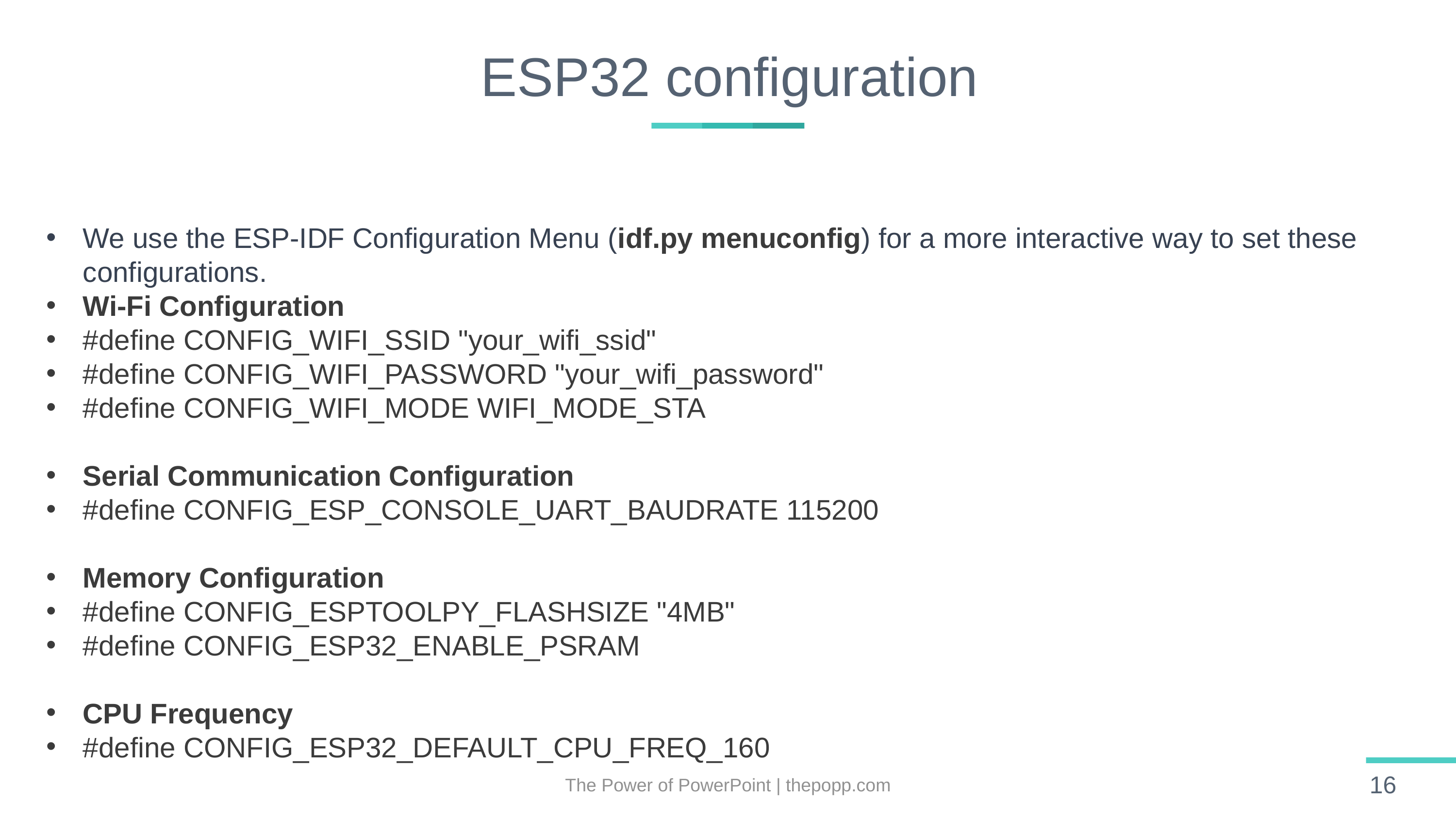

# ESP32 configuration

We use the ESP-IDF Configuration Menu (idf.py menuconfig) for a more interactive way to set these configurations.
Wi-Fi Configuration
#define CONFIG_WIFI_SSID "your_wifi_ssid"
#define CONFIG_WIFI_PASSWORD "your_wifi_password"
#define CONFIG_WIFI_MODE WIFI_MODE_STA

Serial Communication Configuration
#define CONFIG_ESP_CONSOLE_UART_BAUDRATE 115200

Memory Configuration
#define CONFIG_ESPTOOLPY_FLASHSIZE "4MB"
#define CONFIG_ESP32_ENABLE_PSRAM

CPU Frequency
#define CONFIG_ESP32_DEFAULT_CPU_FREQ_160

The Power of PowerPoint | thepopp.com
16